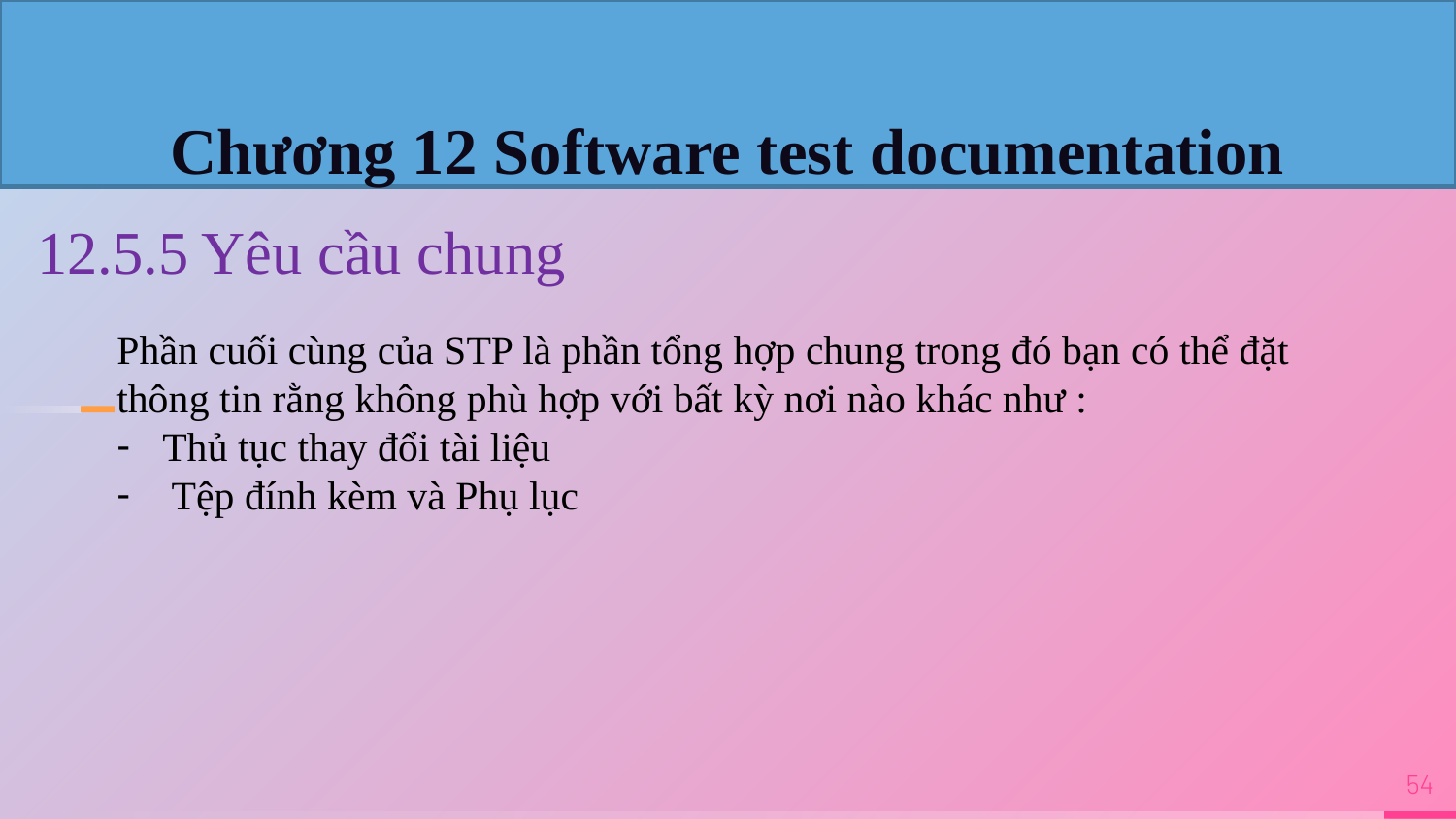

Chương 12 Software test documentation
12.5.5 Yêu cầu chung
Phần cuối cùng của STP là phần tổng hợp chung trong đó bạn có thể đặt thông tin rằng không phù hợp với bất kỳ nơi nào khác như :
Thủ tục thay đổi tài liệu
Tệp đính kèm và Phụ lục

54